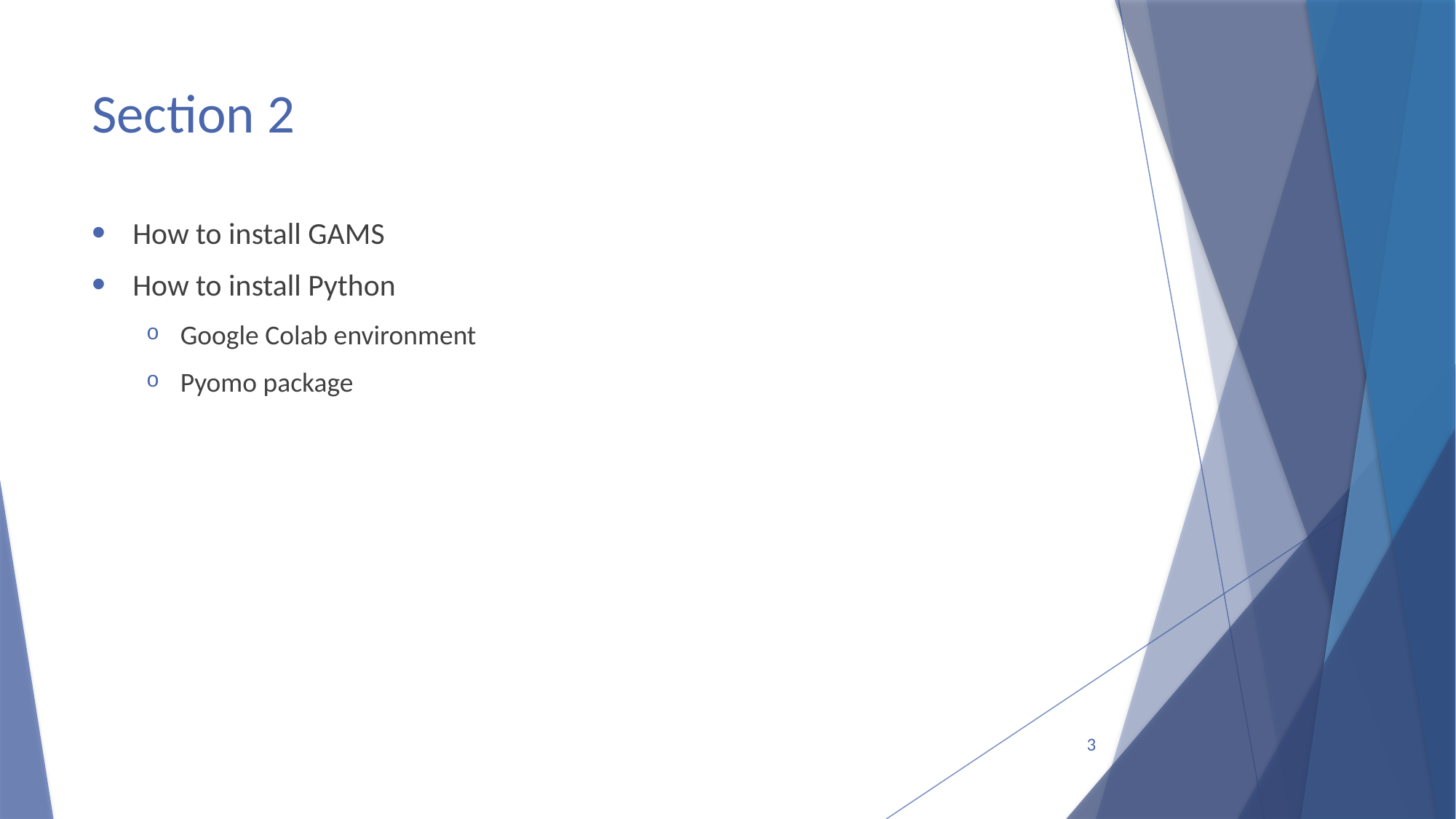

# Section 2
How to install GAMS
How to install Python
Google Colab environment
Pyomo package
3